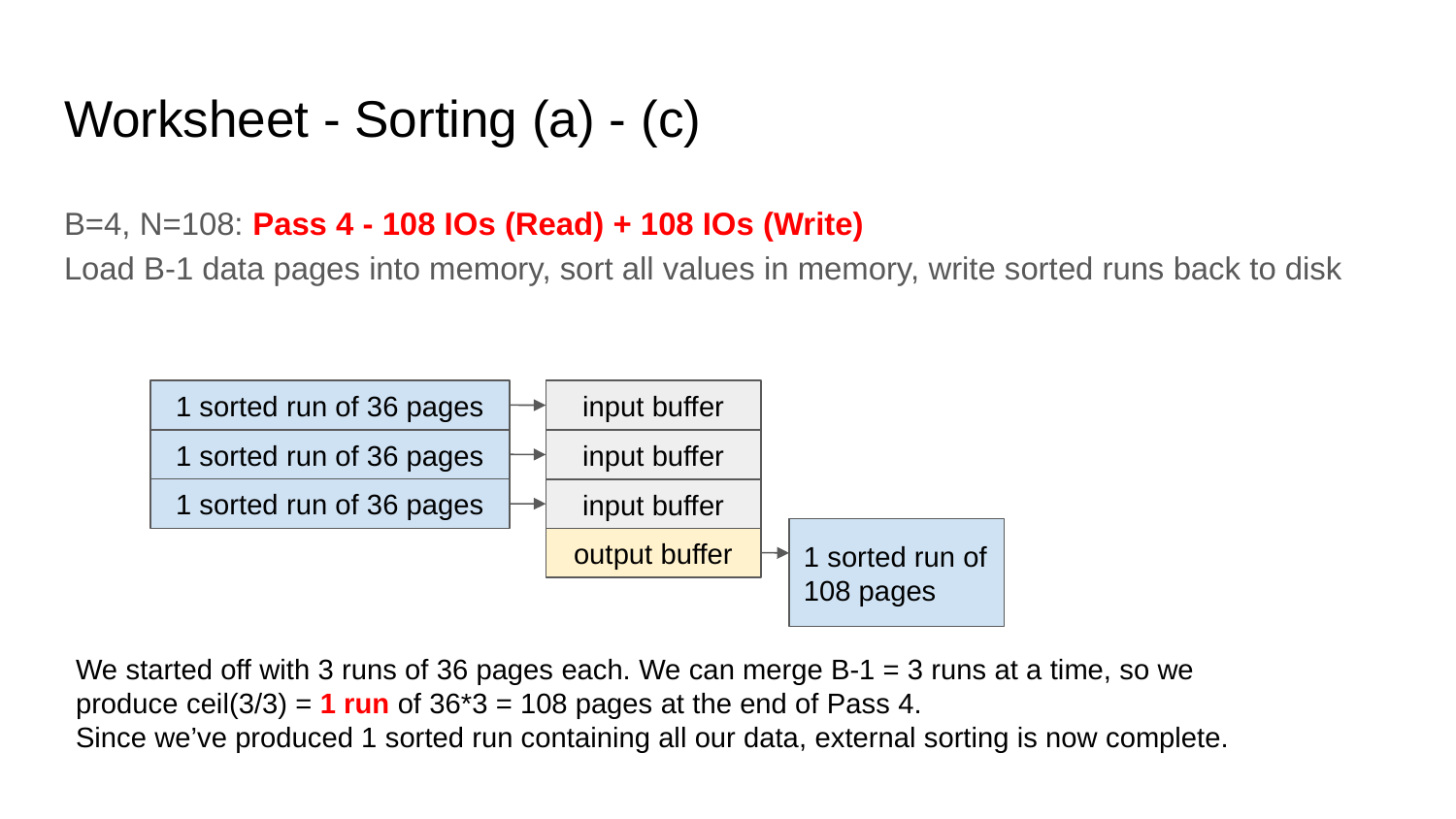

# Worksheet - Sorting (a) - (c)
B=4, N=108: Pass 4 - 108 IOs (Read) + 108 IOs (Write)
Load B-1 data pages into memory, sort all values in memory, write sorted runs back to disk

1 sorted run of 36 pages
input buffer
1 sorted run of 36 pages
input buffer
1 sorted run of 36 pages
input buffer
1 sorted run of 108 pages
output buffer
We started off with 3 runs of 36 pages each. We can merge B-1 = 3 runs at a time, so we produce ceil(3/3) = 1 run of 36*3 = 108 pages at the end of Pass 4.
Since we’ve produced 1 sorted run containing all our data, external sorting is now complete.